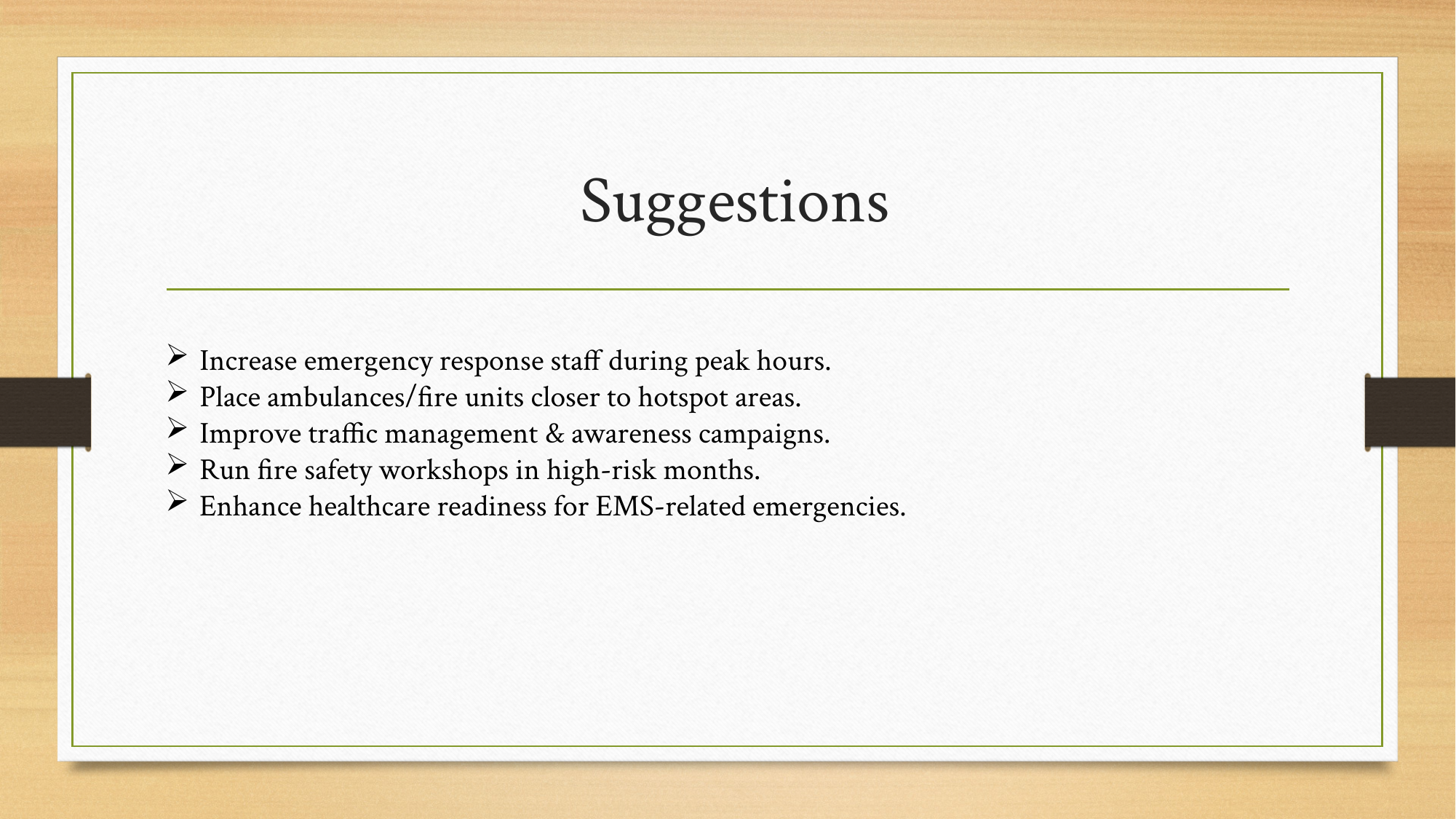

# Suggestions
Increase emergency response staff during peak hours.
Place ambulances/fire units closer to hotspot areas.
Improve traffic management & awareness campaigns.
Run fire safety workshops in high-risk months.
Enhance healthcare readiness for EMS-related emergencies.